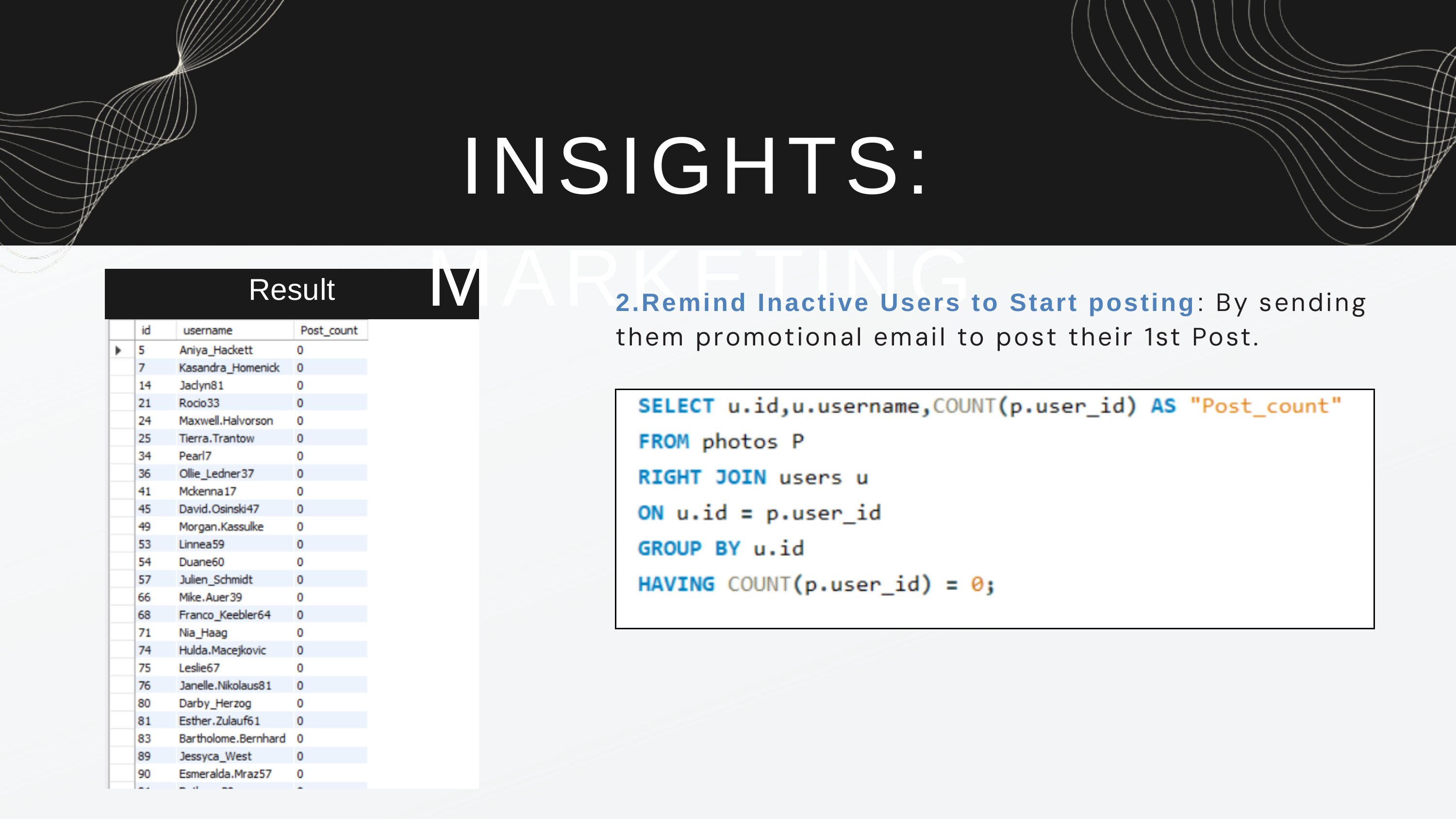

INSIGHTS: MARKETING

Result

2.Remind Inactive Users to Start posting: By sending them promotional email to post their 1st Post.